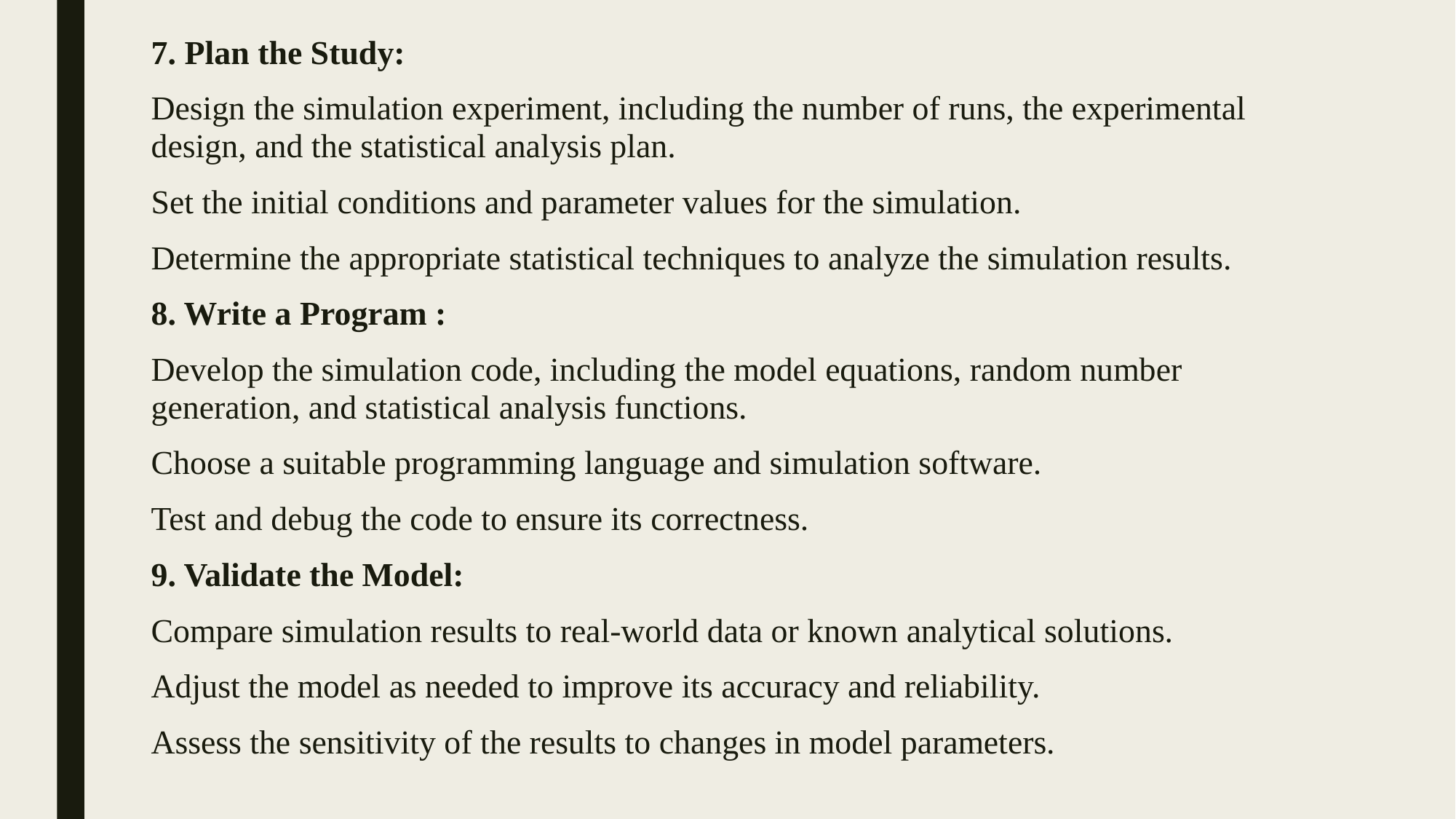

7. Plan the Study:
Design the simulation experiment, including the number of runs, the experimental design, and the statistical analysis plan.
Set the initial conditions and parameter values for the simulation.
Determine the appropriate statistical techniques to analyze the simulation results.
8. Write a Program :
Develop the simulation code, including the model equations, random number generation, and statistical analysis functions.
Choose a suitable programming language and simulation software.
Test and debug the code to ensure its correctness.
9. Validate the Model:
Compare simulation results to real-world data or known analytical solutions.
Adjust the model as needed to improve its accuracy and reliability.
Assess the sensitivity of the results to changes in model parameters.